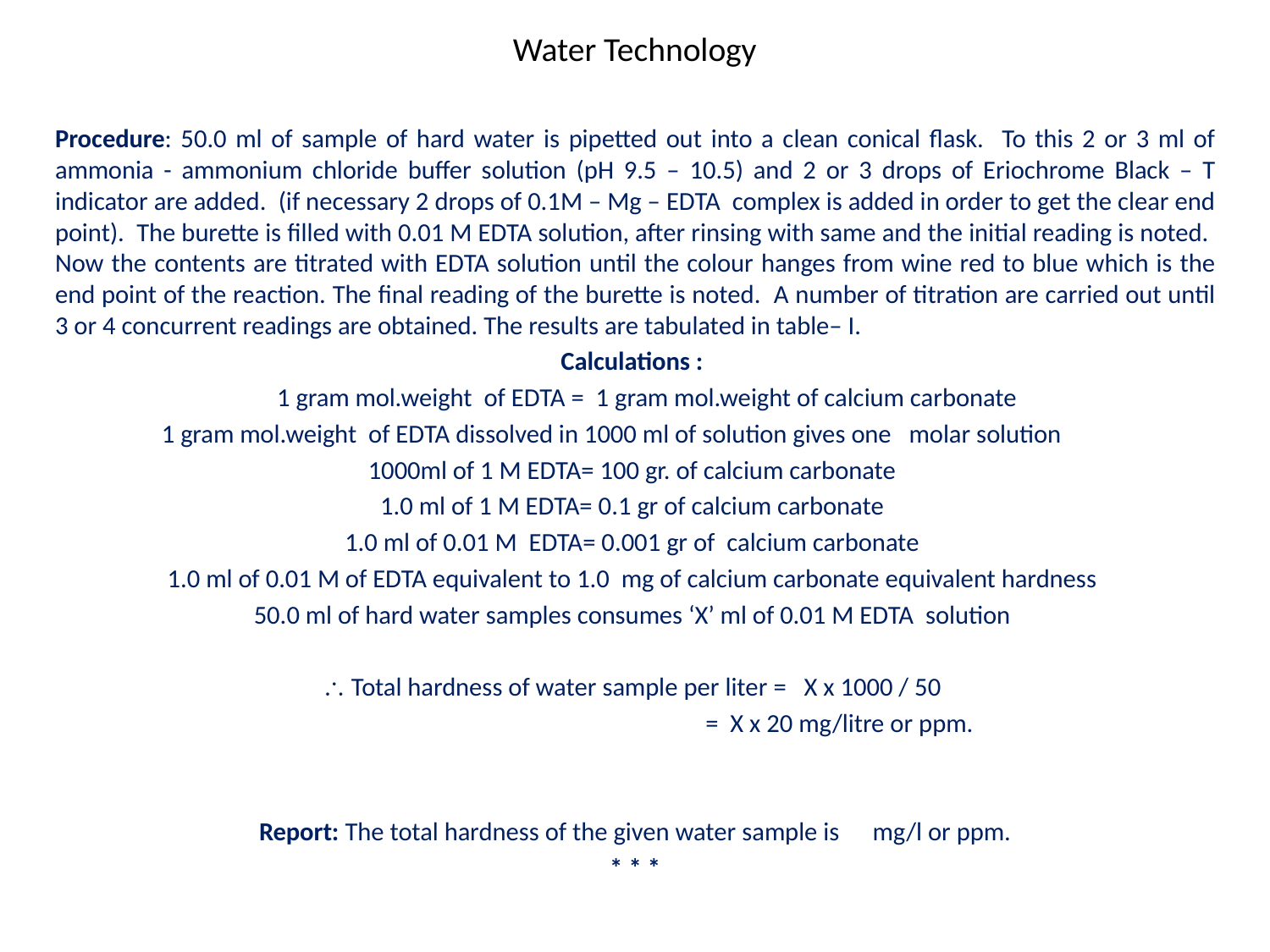

# Water Technology

Procedure: 50.0 ml of sample of hard water is pipetted out into a clean conical flask.  To this 2 or 3 ml of ammonia - ammonium chloride buffer solution (pH 9.5 – 10.5) and 2 or 3 drops of Eriochrome Black – T indicator are added.  (if necessary 2 drops of 0.1M – Mg – EDTA  complex is added in order to get the clear end point).  The burette is filled with 0.01 M EDTA solution, after rinsing with same and the initial reading is noted.  Now the contents are titrated with EDTA solution until the colour hanges from wine red to blue which is the end point of the reaction. The final reading of the burette is noted.  A number of titration are carried out until 3 or 4 concurrent readings are obtained. The results are tabulated in table– I.
Calculations :
	1 gram mol.weight  of EDTA =  1 gram mol.weight of calcium carbonate
1 gram mol.weight  of EDTA dissolved in 1000 ml of solution gives one   molar solution
1000ml of 1 M EDTA= 100 gr. of calcium carbonate
1.0 ml of 1 M EDTA= 0.1 gr of calcium carbonate
1.0 ml of 0.01 M  EDTA= 0.001 gr of  calcium carbonate
1.0 ml of 0.01 M of EDTA equivalent to 1.0  mg of calcium carbonate equivalent hardness
50.0 ml of hard water samples consumes ‘X’ ml of 0.01 M EDTA  solution

∴ Total hardness of water sample per liter =   X x 1000 / 50
                                                                     =  X x 20 mg/litre or ppm.

Report: The total hardness of the given water sample is 	mg/l or ppm.
* * *